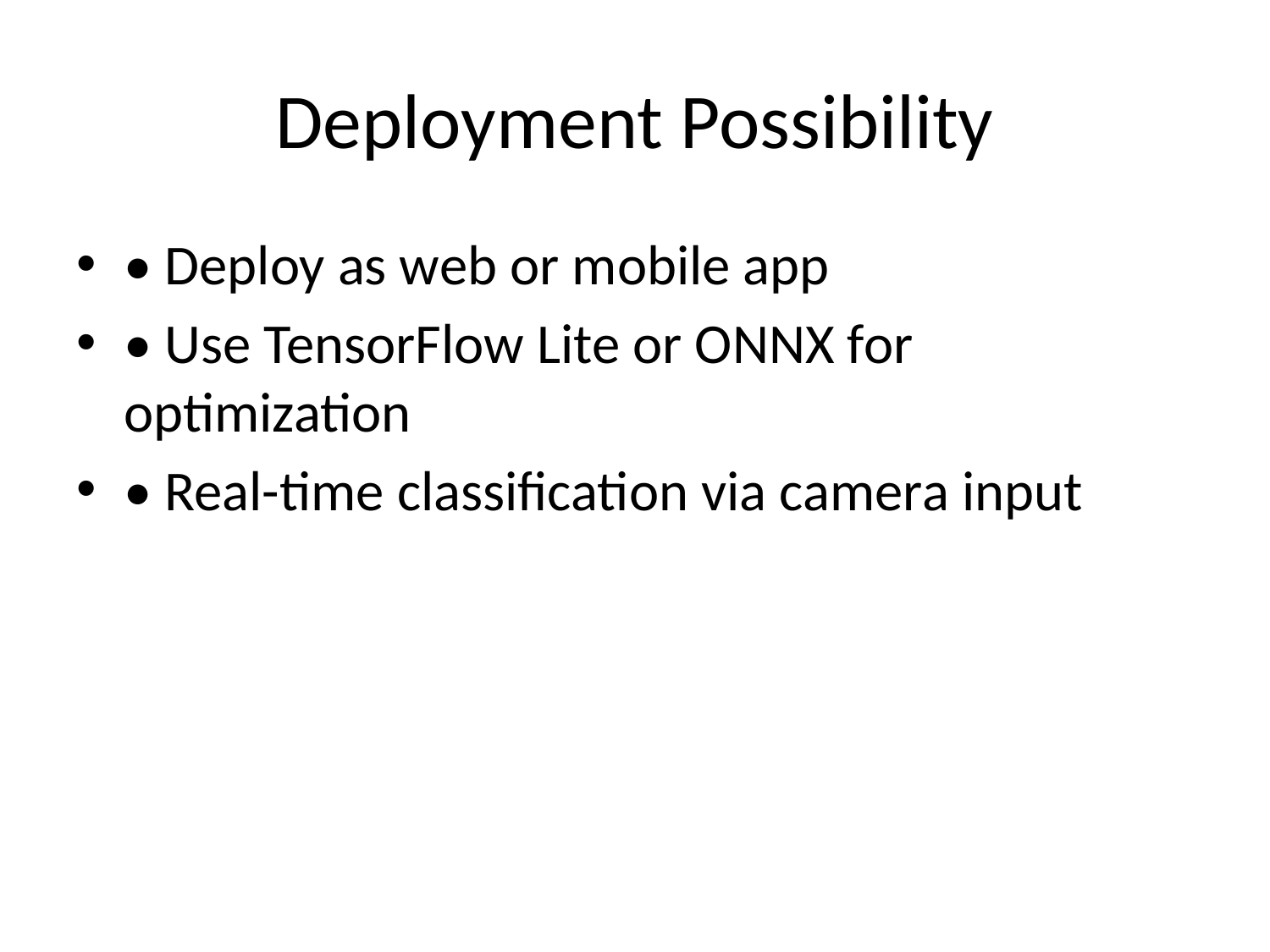

# Deployment Possibility
• Deploy as web or mobile app
• Use TensorFlow Lite or ONNX for optimization
• Real-time classification via camera input